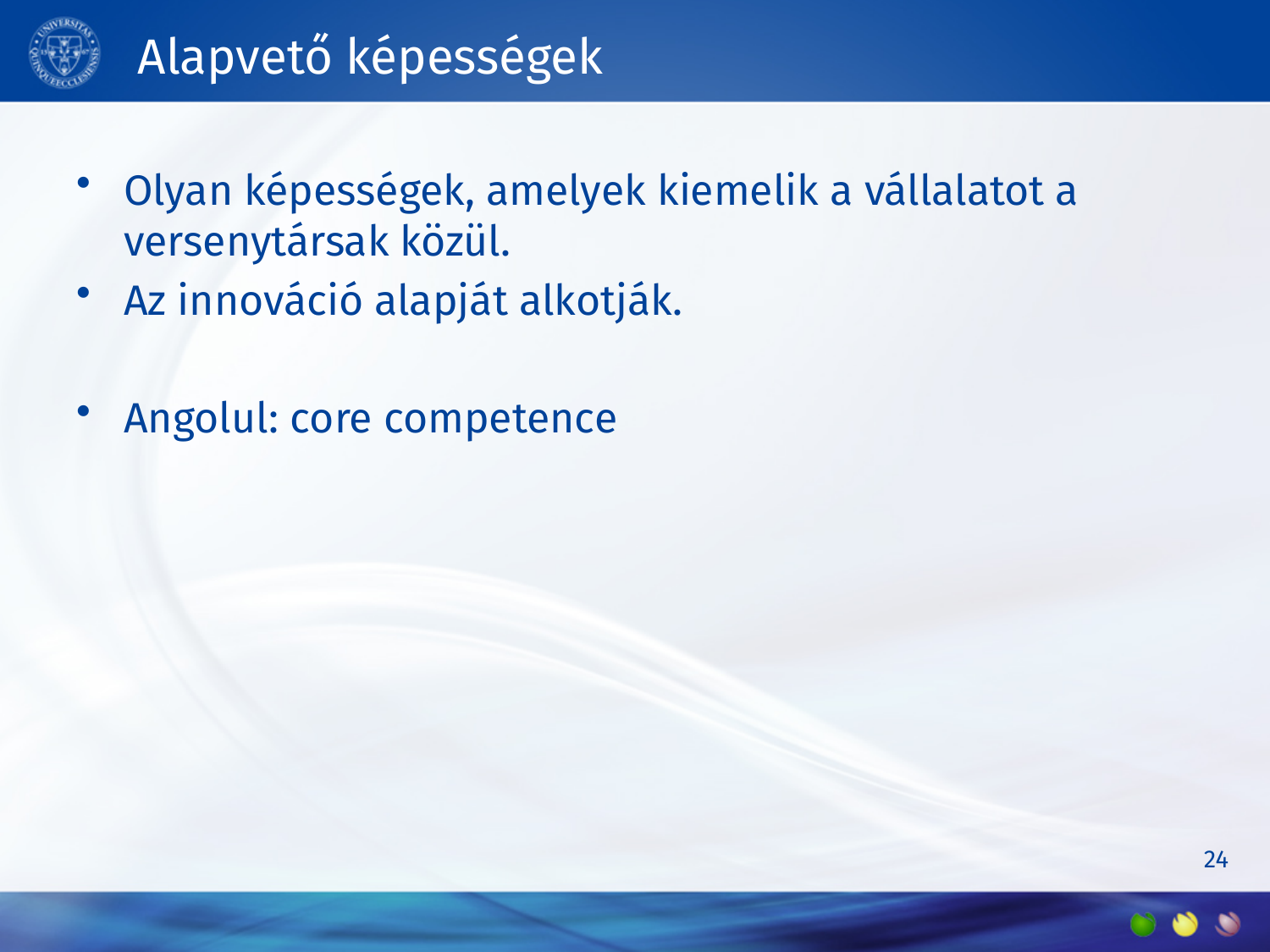

# Alapvető képességek
Olyan képességek, amelyek kiemelik a vállalatot a versenytársak közül.
Az innováció alapját alkotják.

Angolul: core competence
24